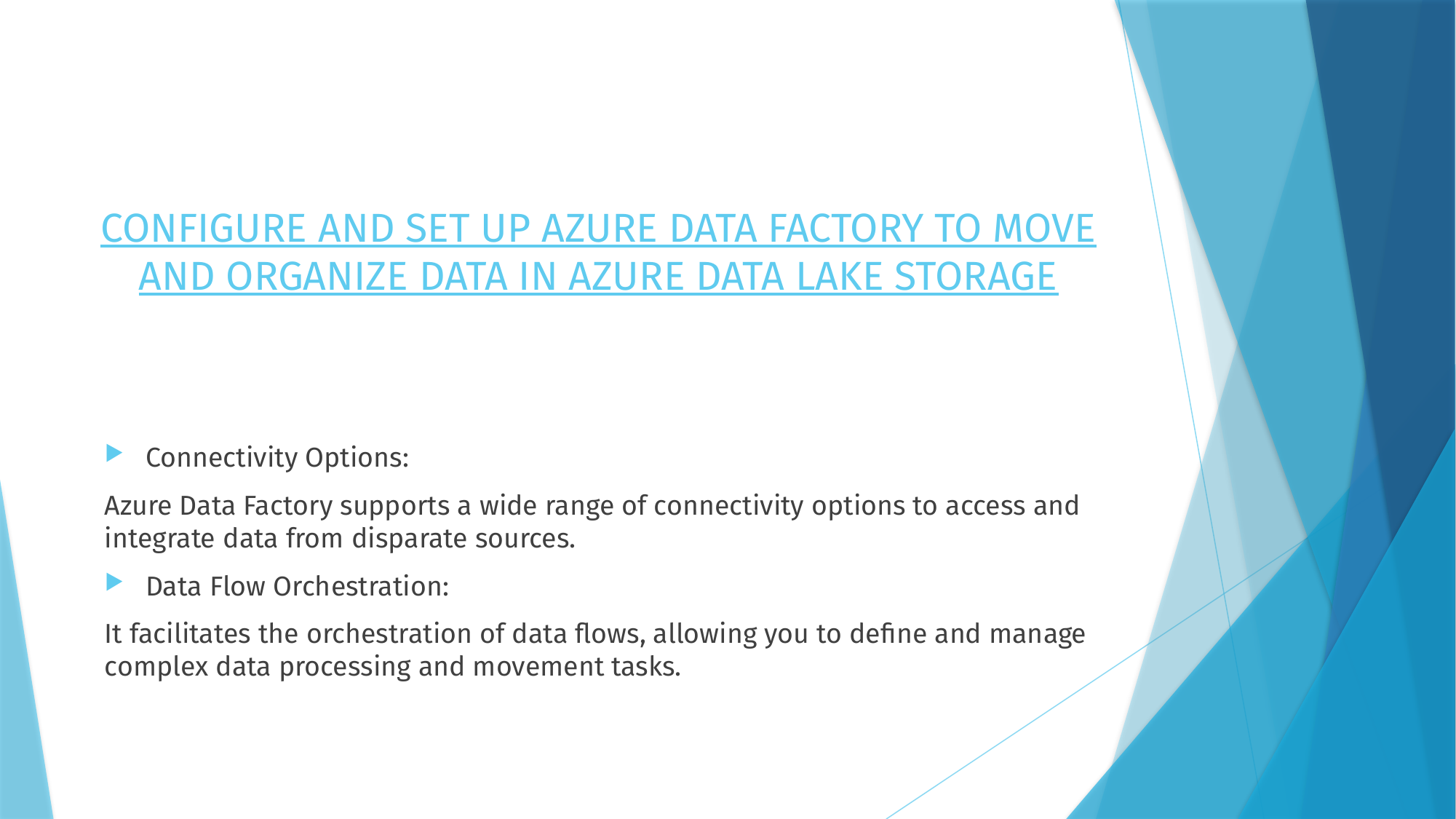

# CONFIGURE AND SET UP AZURE DATA FACTORY TO MOVE AND ORGANIZE DATA IN AZURE DATA LAKE STORAGE
Connectivity Options:
Azure Data Factory supports a wide range of connectivity options to access and integrate data from disparate sources.
Data Flow Orchestration:
It facilitates the orchestration of data flows, allowing you to define and manage complex data processing and movement tasks.